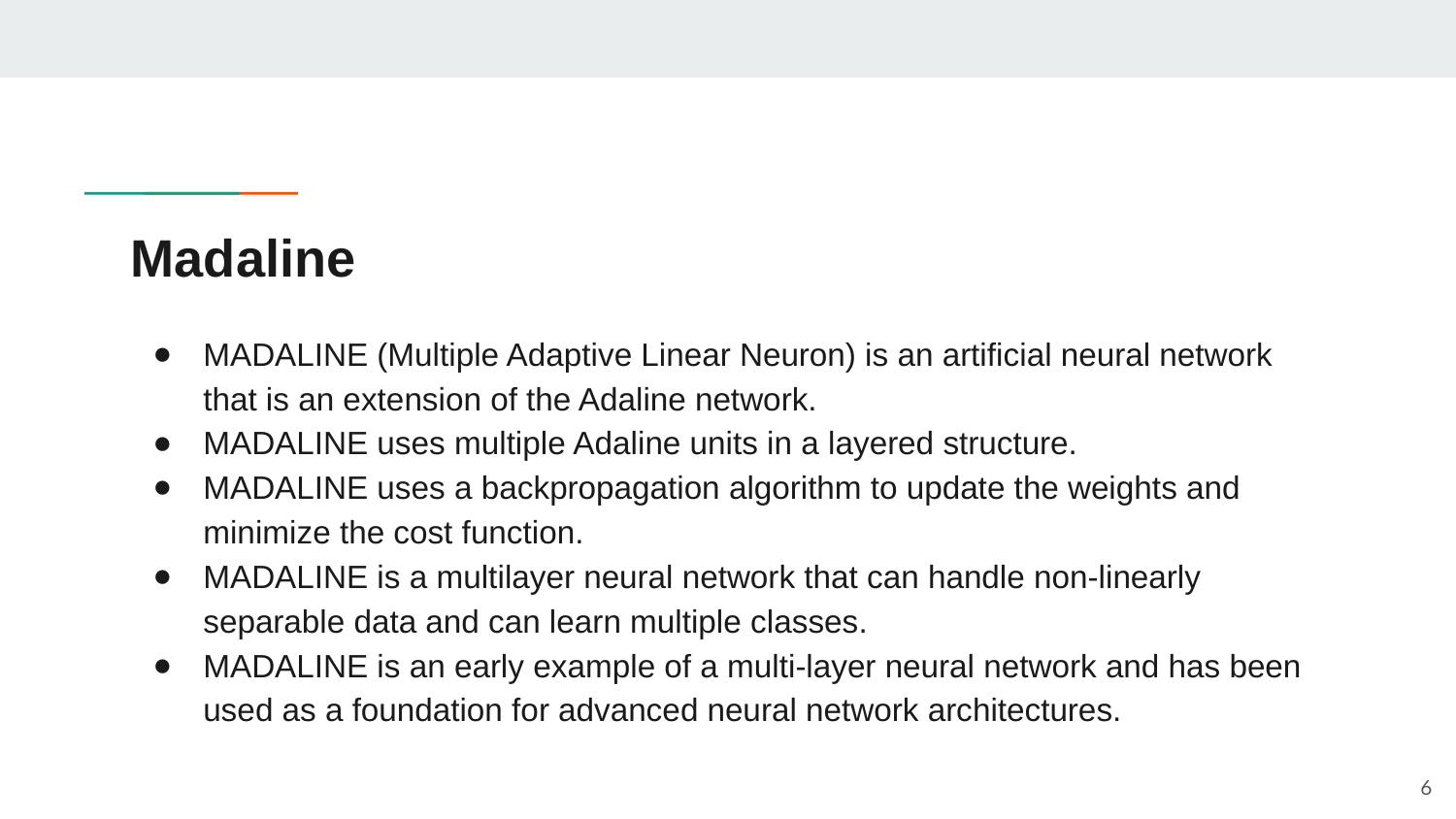

# Madaline
MADALINE (Multiple Adaptive Linear Neuron) is an artificial neural network that is an extension of the Adaline network.
MADALINE uses multiple Adaline units in a layered structure.
MADALINE uses a backpropagation algorithm to update the weights and minimize the cost function.
MADALINE is a multilayer neural network that can handle non-linearly separable data and can learn multiple classes.
MADALINE is an early example of a multi-layer neural network and has been used as a foundation for advanced neural network architectures.

6